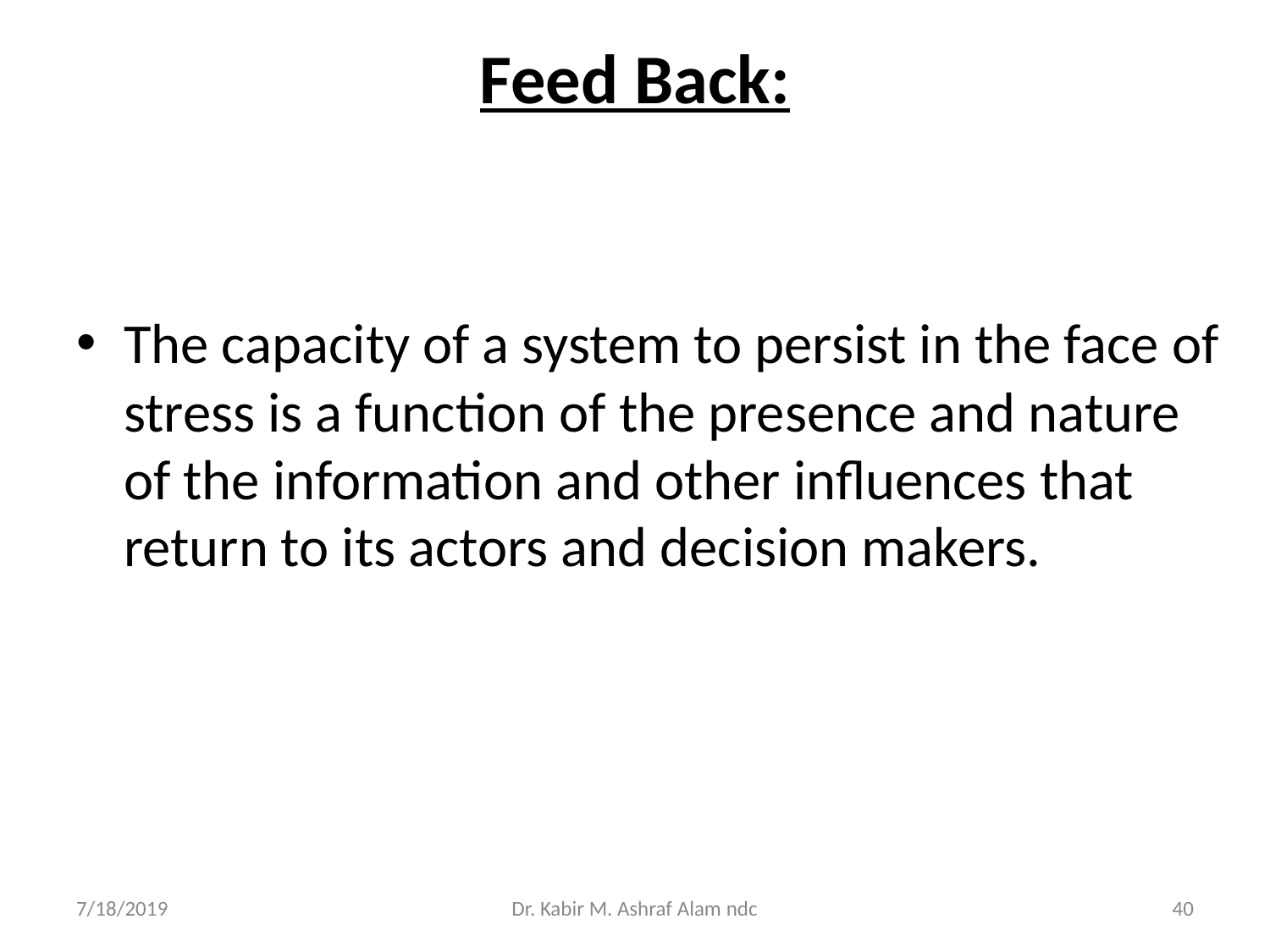

# Feed Back:

The capacity of a system to persist in the face of stress is a function of the presence and nature of the information and other influences that return to its actors and decision makers.

7/18/2019
Dr. Kabir M. Ashraf Alam ndc
40